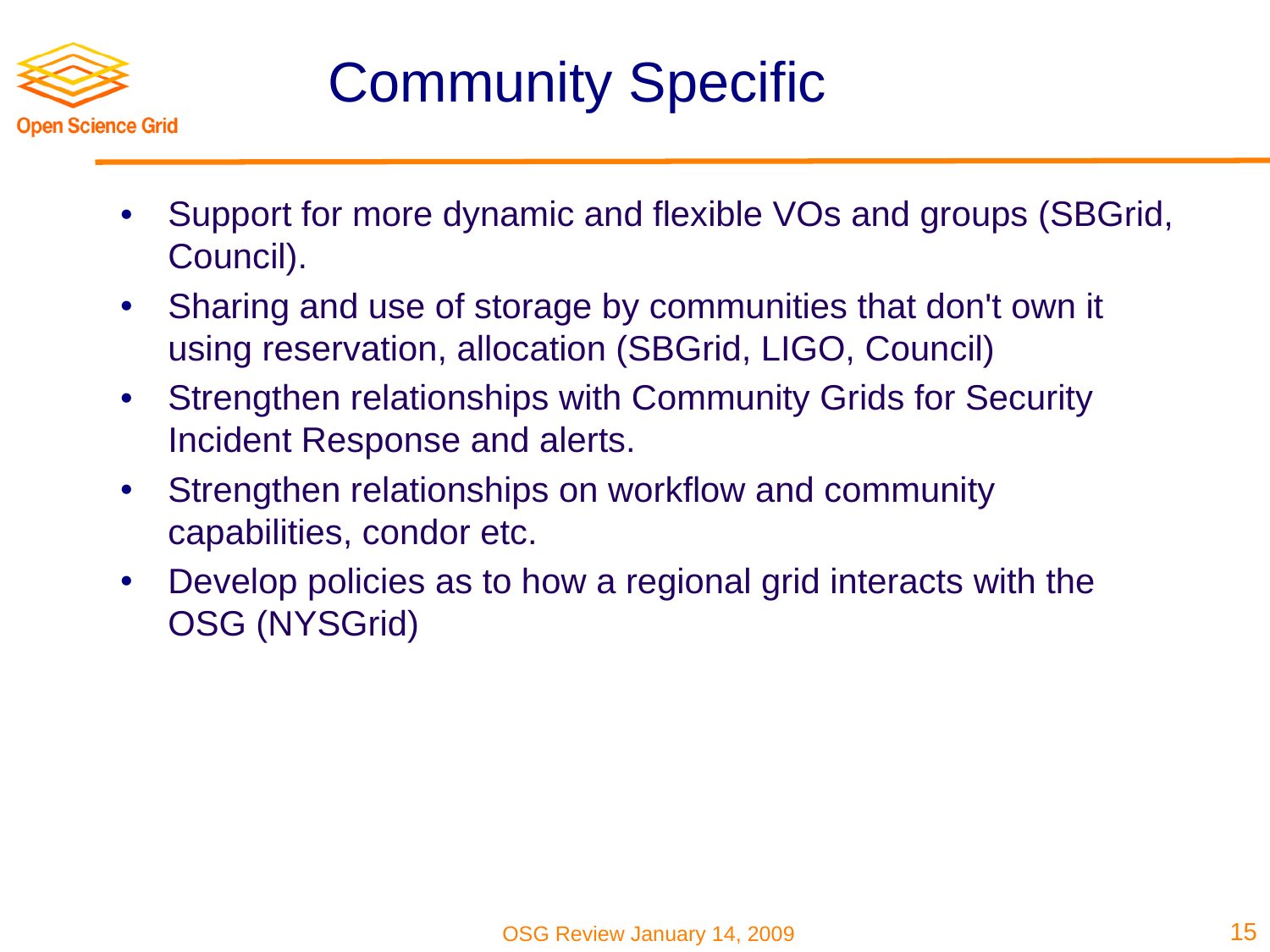

# Community Specific
Support for more dynamic and flexible VOs and groups (SBGrid, Council).
Sharing and use of storage by communities that don't own it using reservation, allocation (SBGrid, LIGO, Council)
Strengthen relationships with Community Grids for Security Incident Response and alerts.
Strengthen relationships on workflow and community capabilities, condor etc.
Develop policies as to how a regional grid interacts with the OSG (NYSGrid)

15